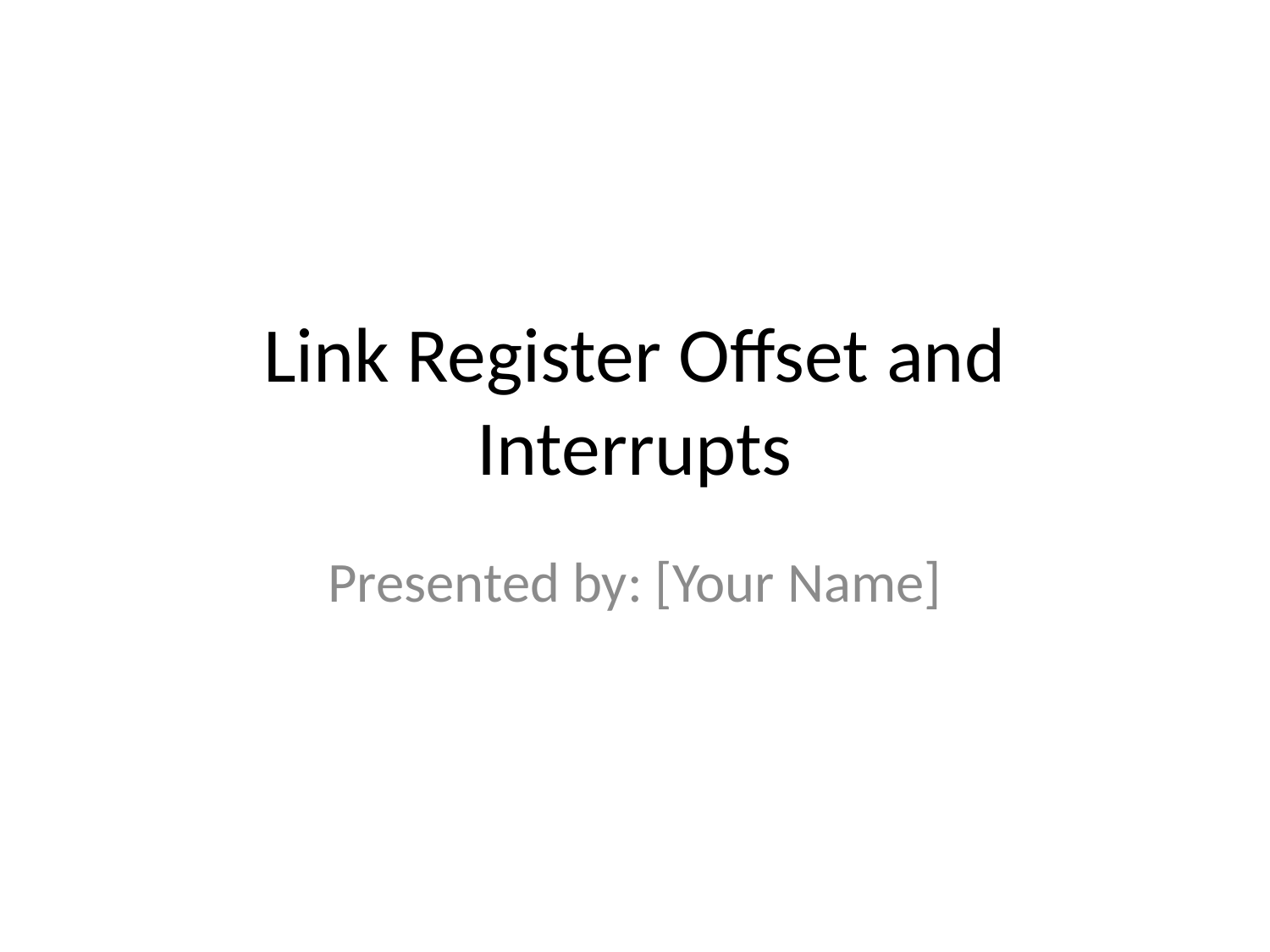

# Link Register Offset and Interrupts
Presented by: [Your Name]